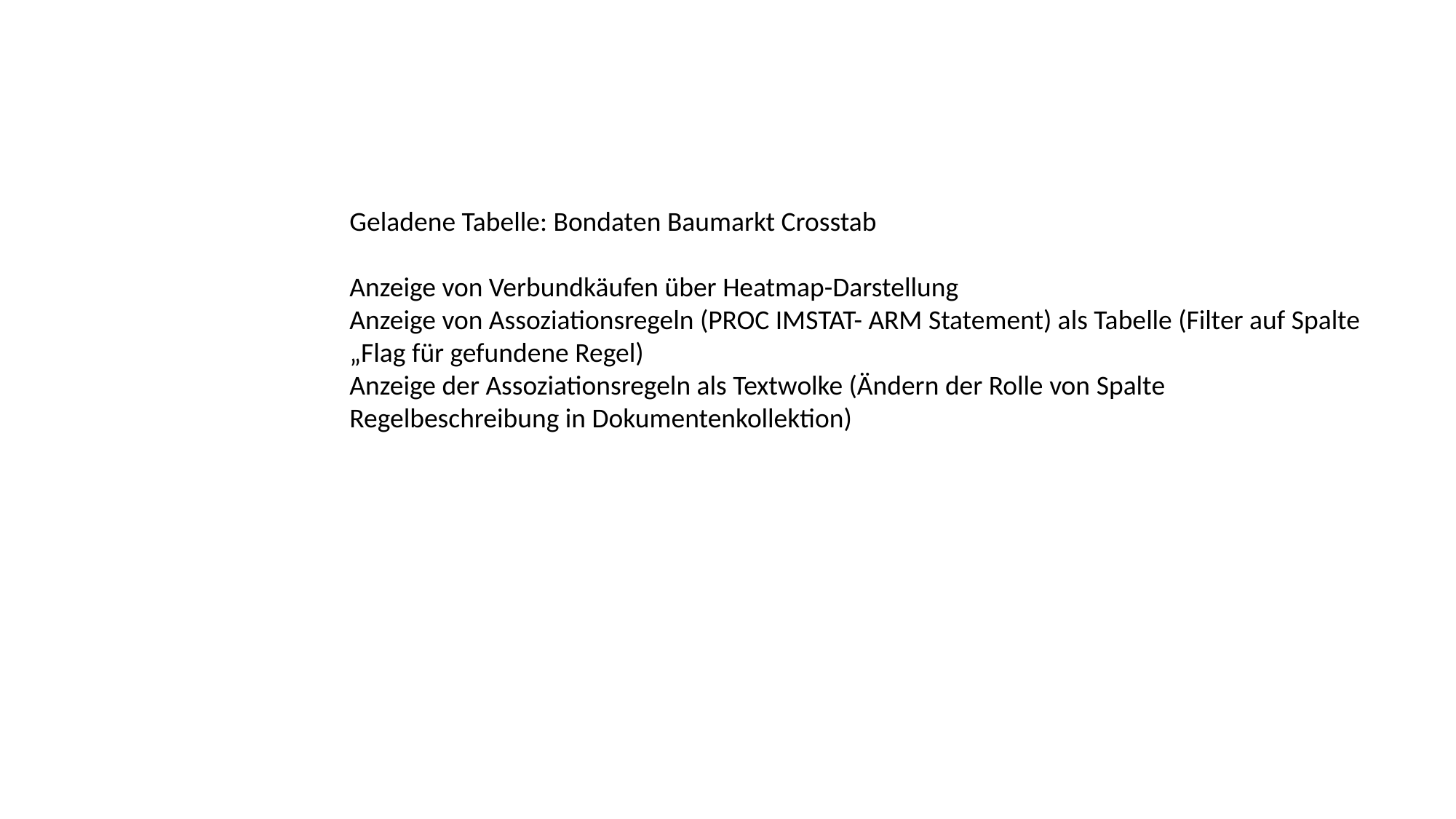

Geladene Tabelle: Bondaten Baumarkt Crosstab

Anzeige von Verbundkäufen über Heatmap-Darstellung
Anzeige von Assoziationsregeln (PROC IMSTAT- ARM Statement) als Tabelle (Filter auf Spalte „Flag für gefundene Regel)
Anzeige der Assoziationsregeln als Textwolke (Ändern der Rolle von Spalte Regelbeschreibung in Dokumentenkollektion)